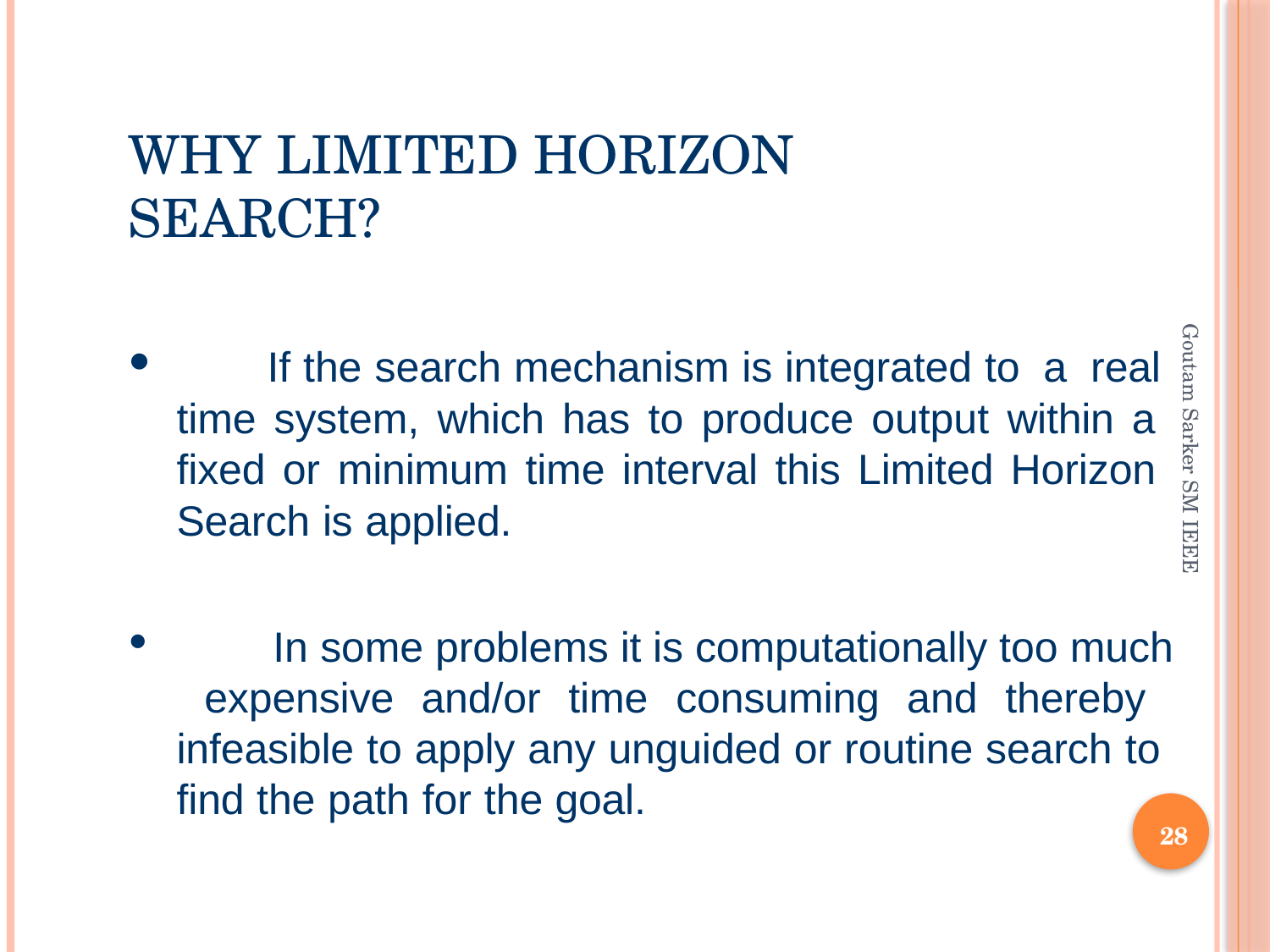

# Why Limited Horizon Search?
	If the search mechanism is integrated to a real  time system, which has to produce output within a  fixed or minimum time interval this Limited Horizon  Search is applied.

	In some problems it is computationally too much  expensive and/or time consuming and thereby  infeasible to apply any unguided or routine search to  find the path for the goal.
Goutam Sarker SM IEEE
28